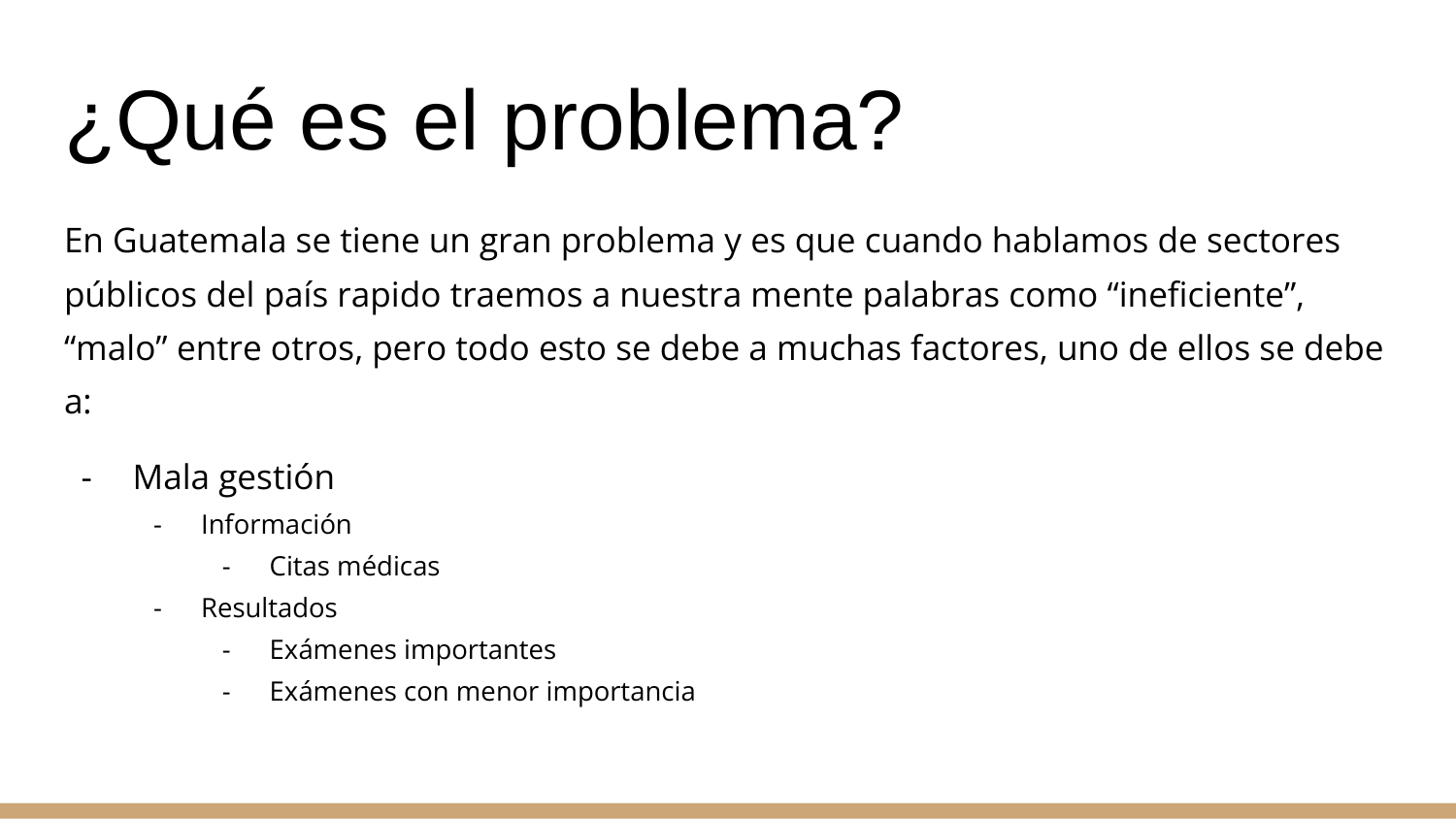

# ¿Qué es el problema?
En Guatemala se tiene un gran problema y es que cuando hablamos de sectores públicos del país rapido traemos a nuestra mente palabras como “ineficiente”, “malo” entre otros, pero todo esto se debe a muchas factores, uno de ellos se debe a:
Mala gestión
Información
Citas médicas
Resultados
Exámenes importantes
Exámenes con menor importancia